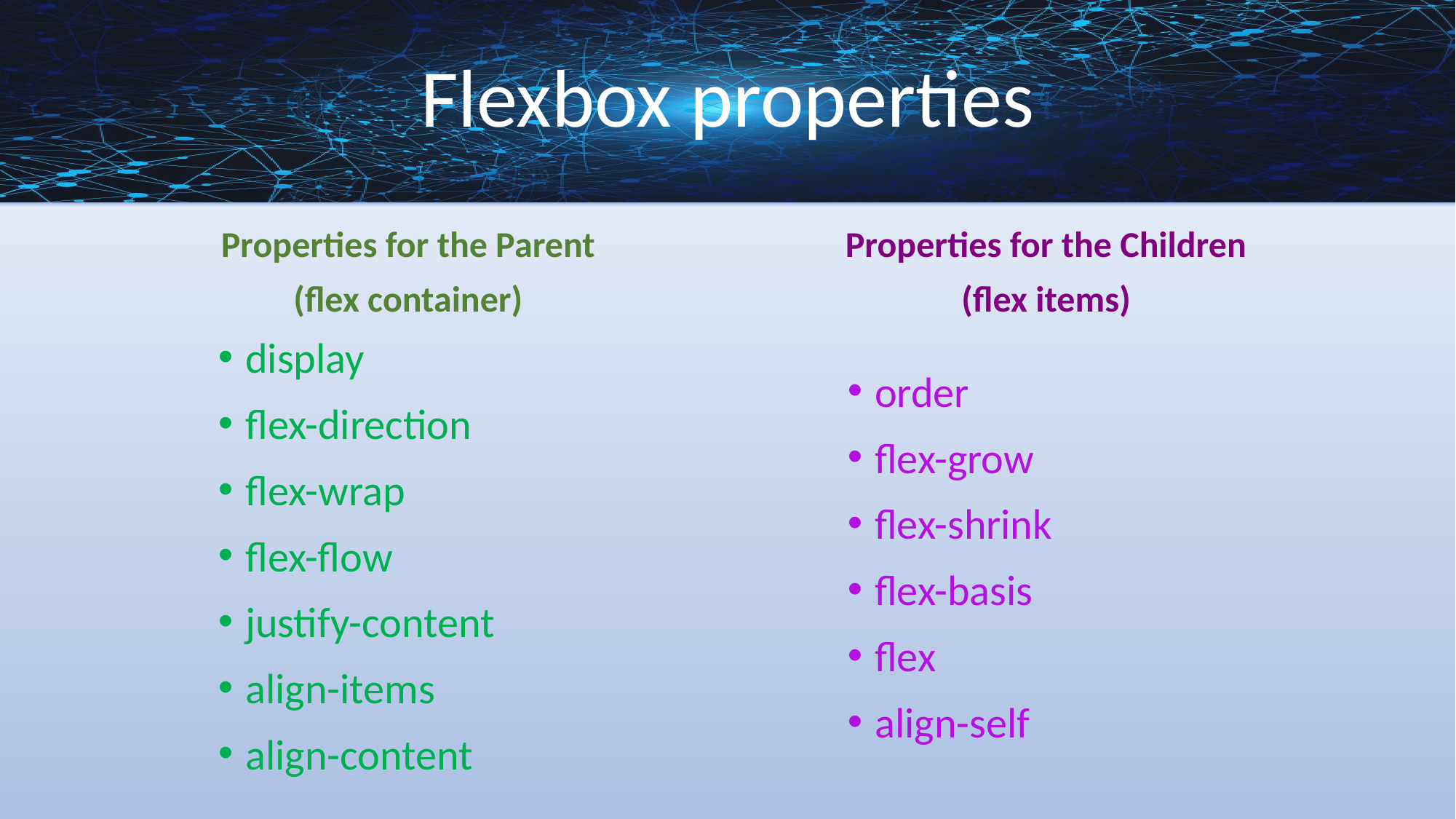

Flexbox properties
Properties for the Parent
(flex container)
Properties for the Children
(flex items)
display
flex-direction
flex-wrap
flex-flow
justify-content
align-items
align-content

order
flex-grow
flex-shrink
flex-basis
flex
align-self